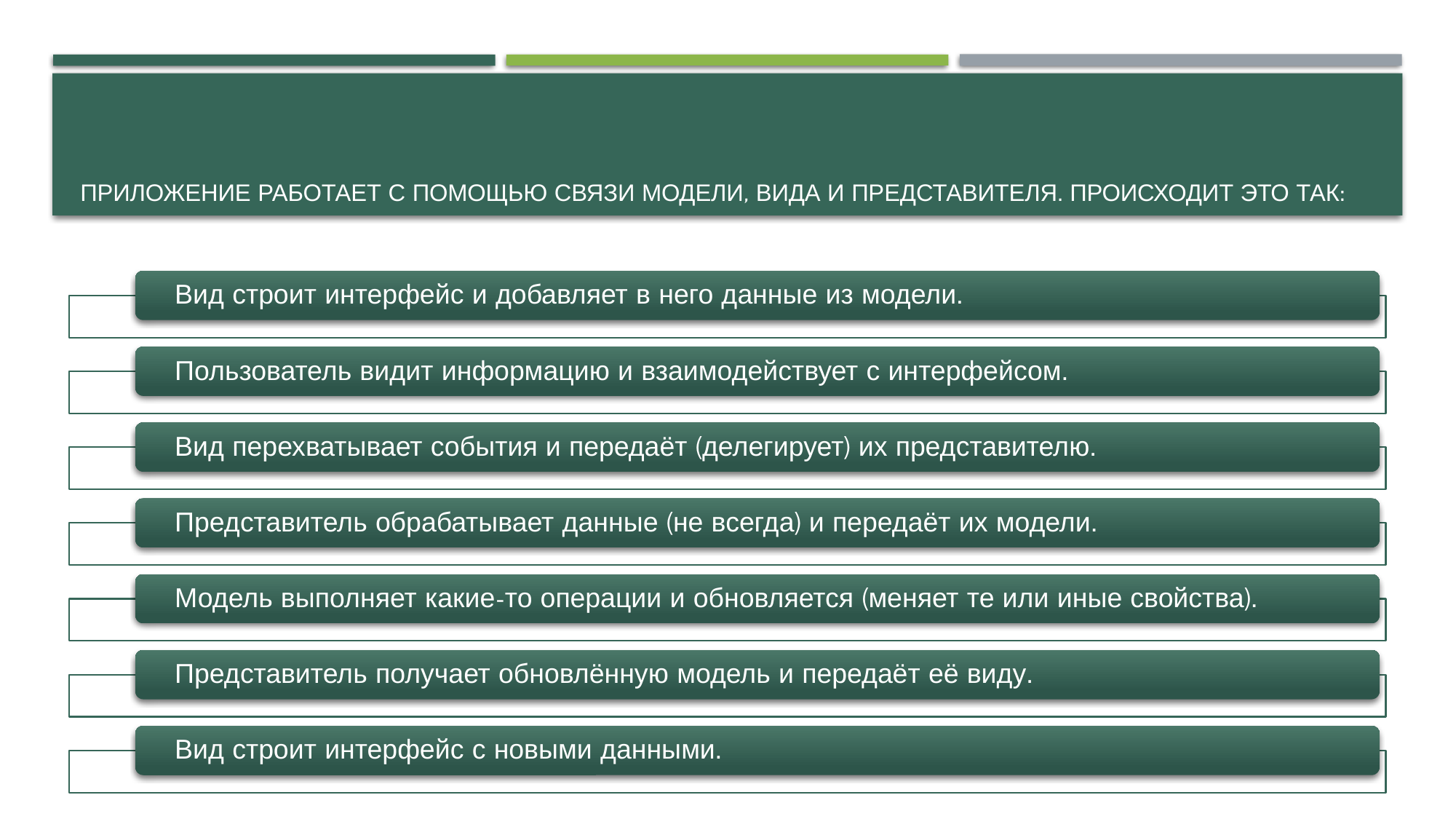

# Приложение работает с помощью связи модели, вида и представителя. Происходит это так:
Вид строит интерфейс и добавляет в него данные из модели.
Пользователь видит информацию и взаимодействует с интерфейсом.
Вид перехватывает события и передаёт (делегирует) их представителю.
Представитель обрабатывает данные (не всегда) и передаёт их модели.
Модель выполняет какие-то операции и обновляется (меняет те или иные свойства).
Представитель получает обновлённую модель и передаёт её виду.
Вид строит интерфейс с новыми данными.